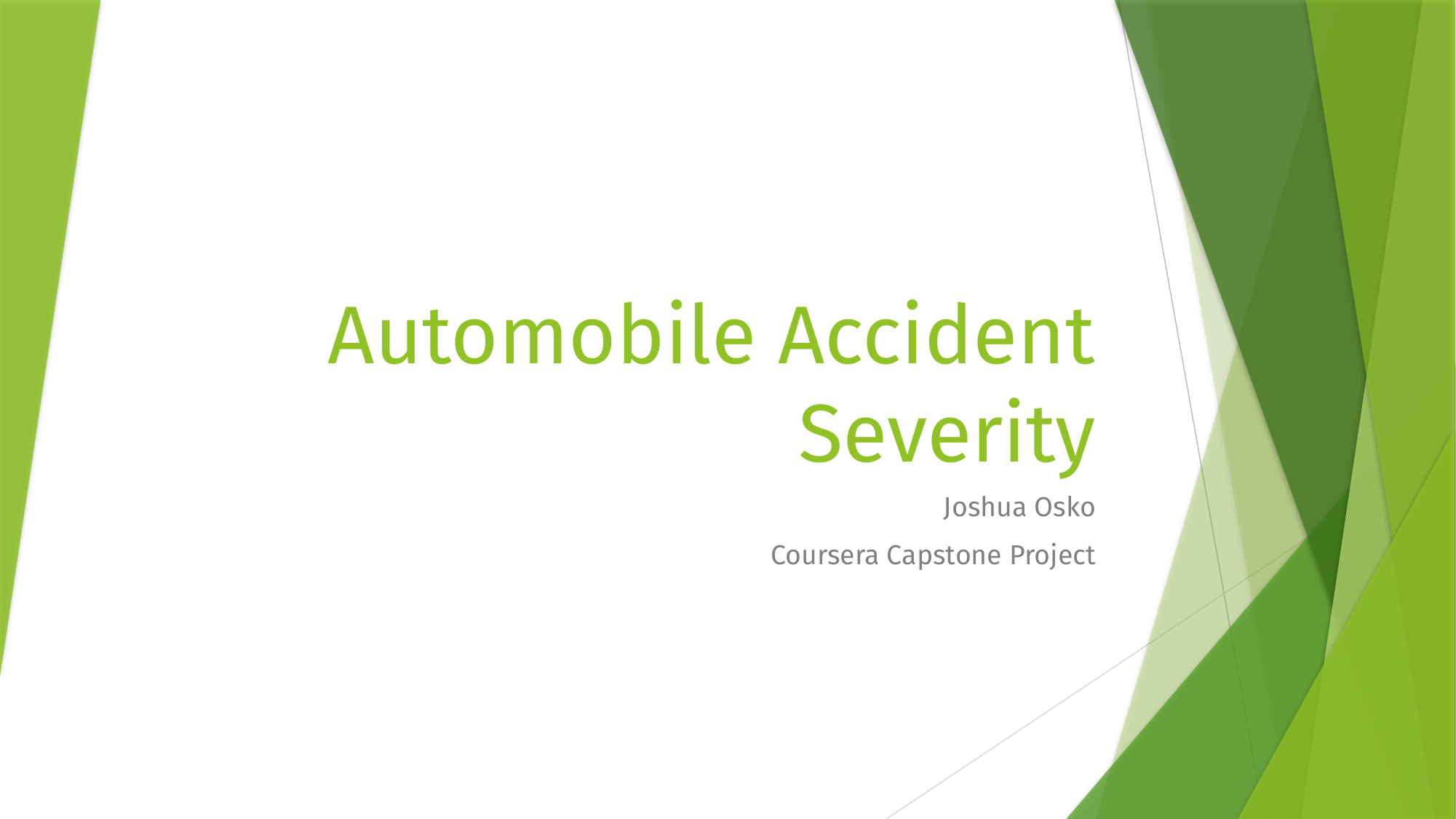

# Automobile Accident Severity
Joshua Osko
Coursera Capstone Project